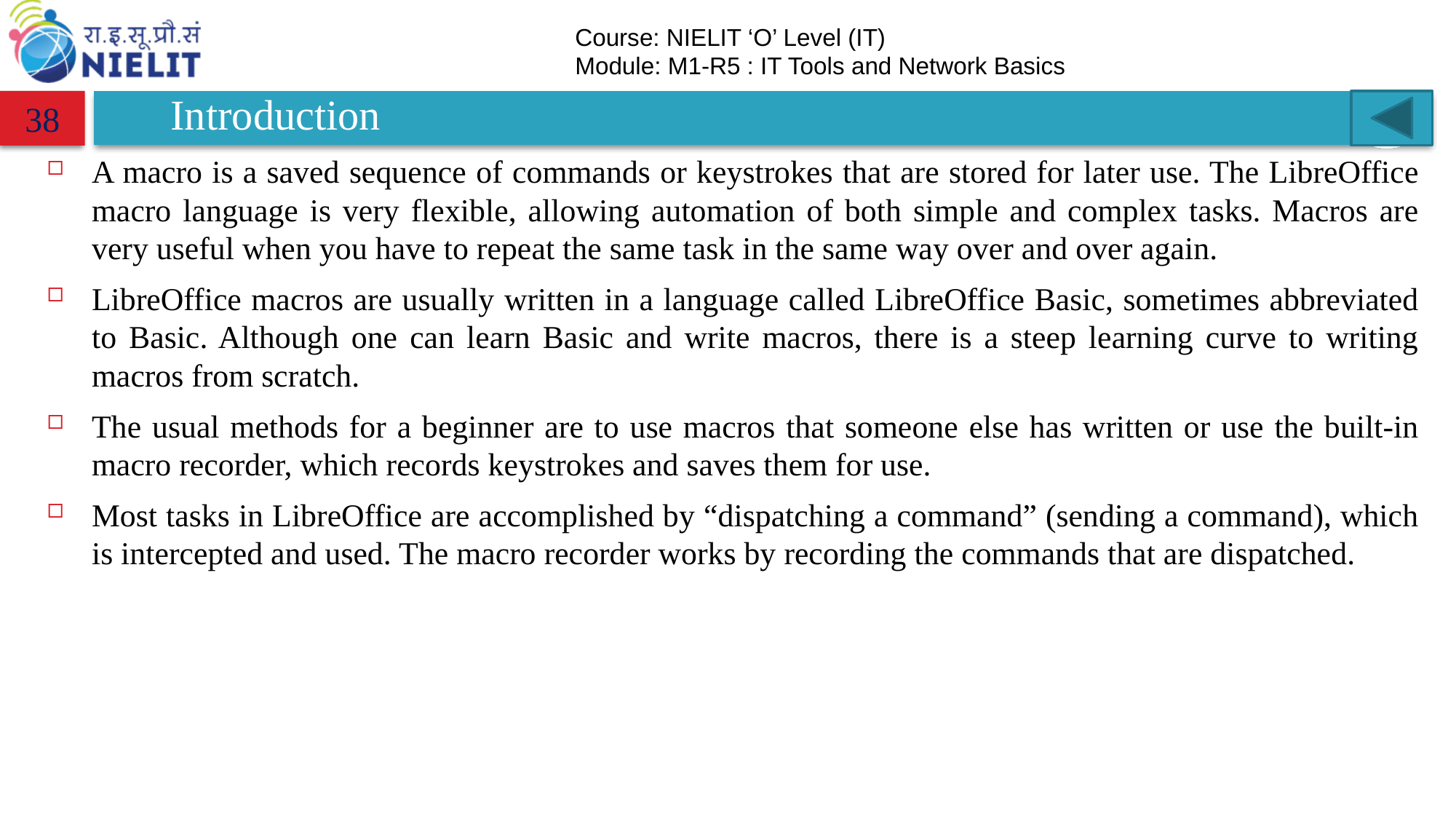

# Introduction
38
A macro is a saved sequence of commands or keystrokes that are stored for later use. The LibreOffice macro language is very flexible, allowing automation of both simple and complex tasks. Macros are very useful when you have to repeat the same task in the same way over and over again.
LibreOffice macros are usually written in a language called LibreOffice Basic, sometimes abbreviated to Basic. Although one can learn Basic and write macros, there is a steep learning curve to writing macros from scratch.
The usual methods for a beginner are to use macros that someone else has written or use the built-in macro recorder, which records keystrokes and saves them for use.
Most tasks in LibreOffice are accomplished by “dispatching a command” (sending a command), which is intercepted and used. The macro recorder works by recording the commands that are dispatched.